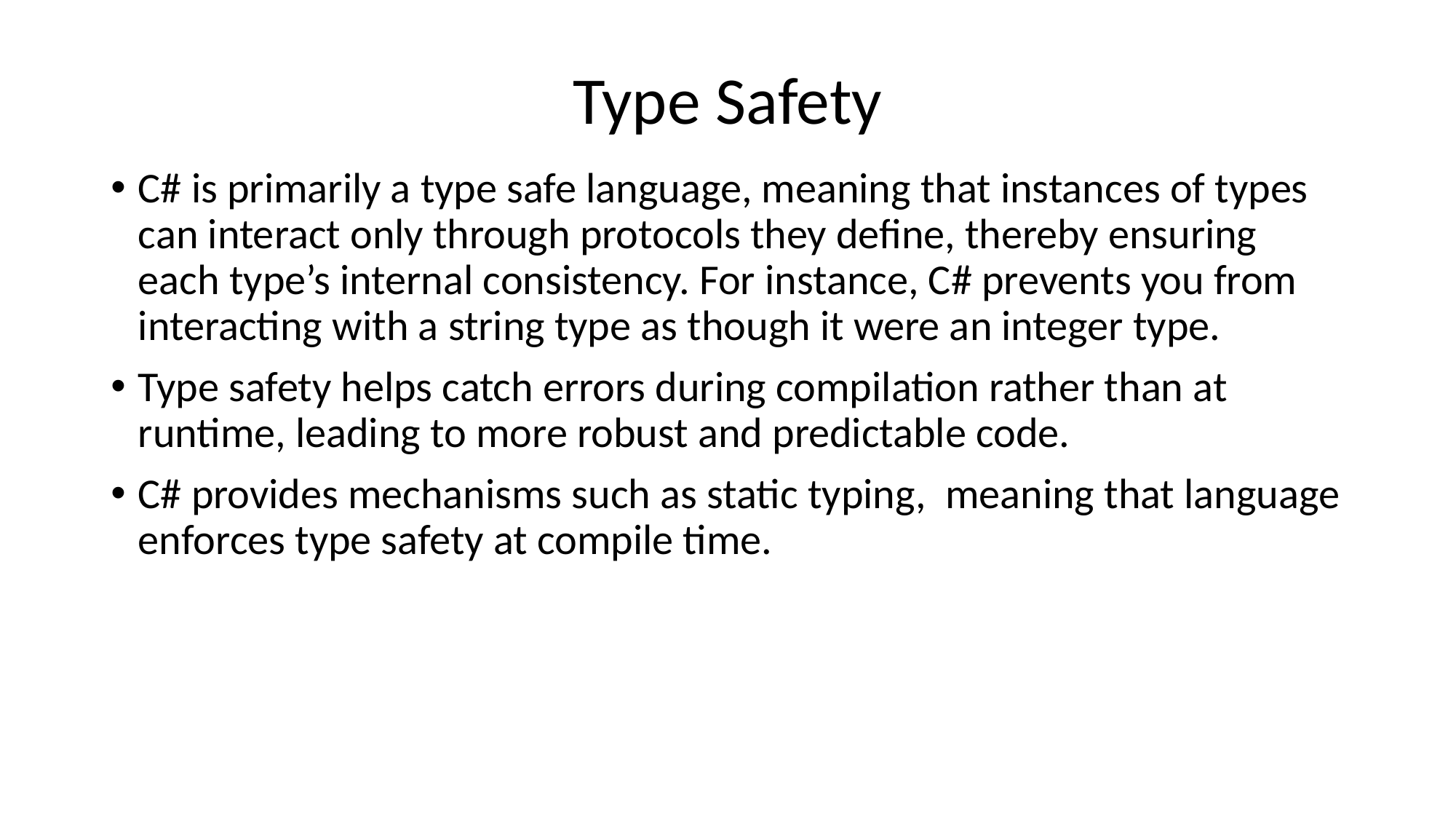

# Type Safety
C# is primarily a type safe language, meaning that instances of types can interact only through protocols they define, thereby ensuring each type’s internal consistency. For instance, C# prevents you from interacting with a string type as though it were an integer type.
Type safety helps catch errors during compilation rather than at runtime, leading to more robust and predictable code.
C# provides mechanisms such as static typing,  meaning that language enforces type safety at compile time.